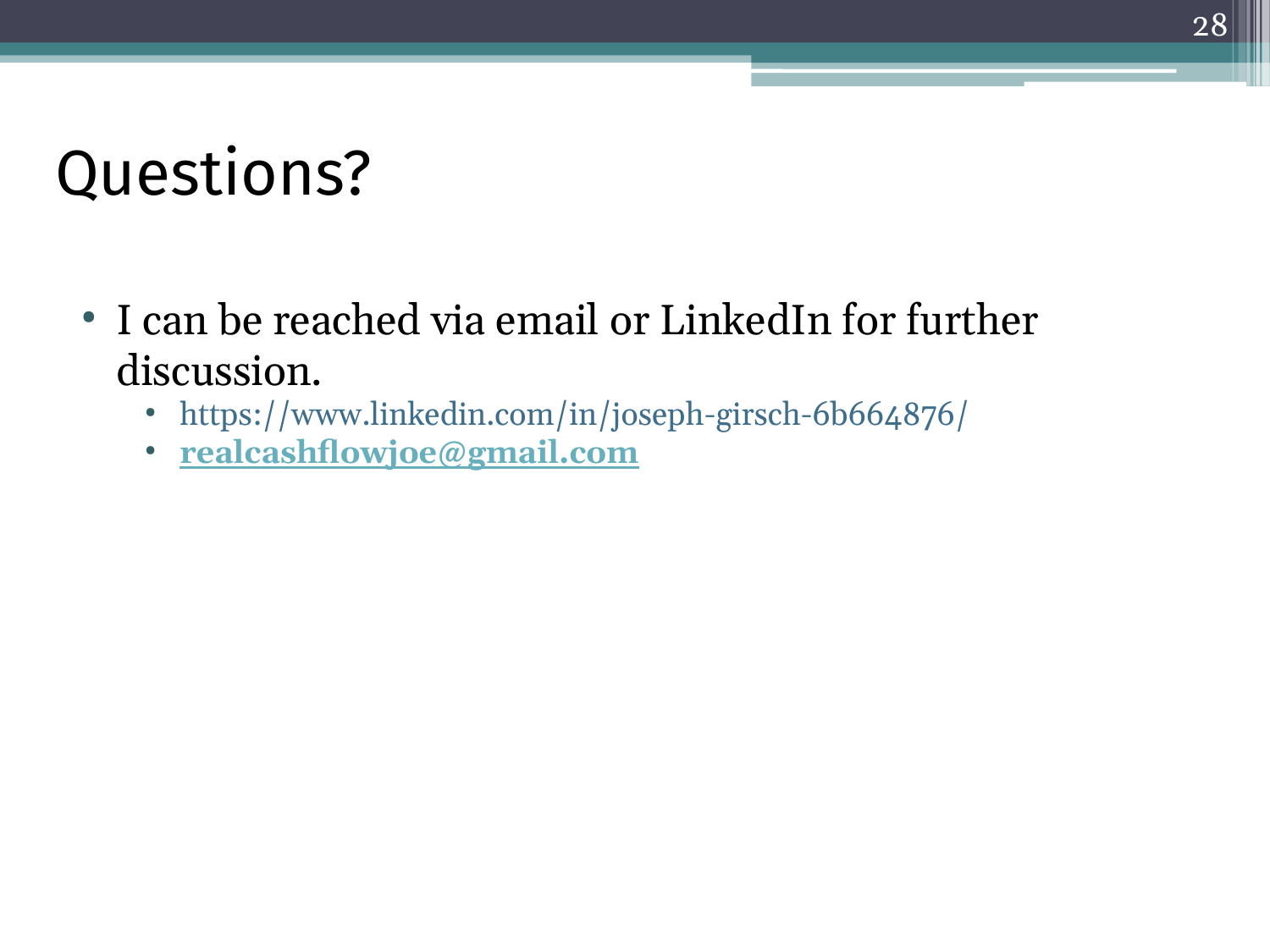

28
# Questions?
I can be reached via email or LinkedIn for further discussion.
https://www.linkedin.com/in/joseph-girsch-6b664876/
realcashflowjoe@gmail.com